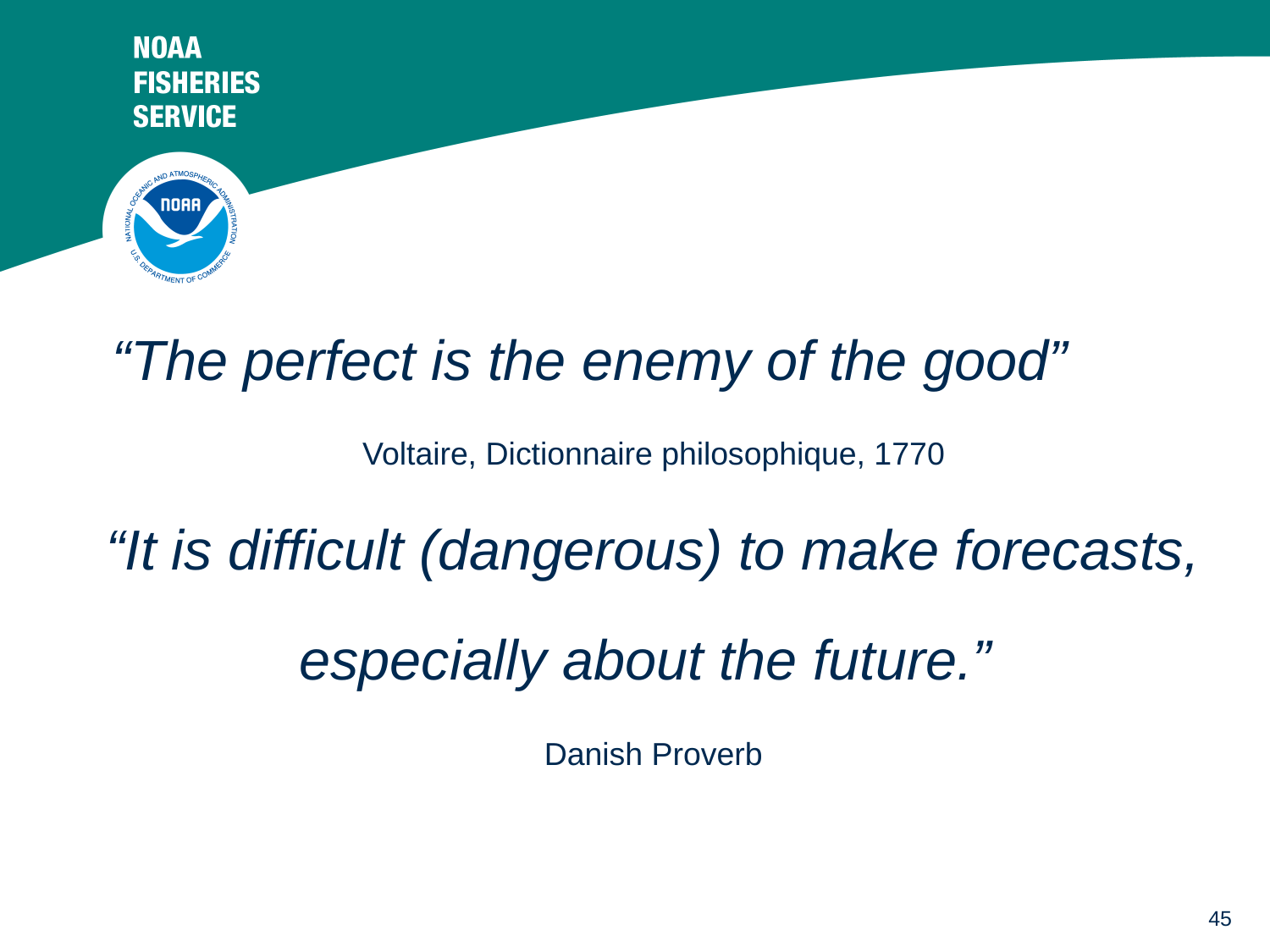

“The perfect is the enemy of the good”
Voltaire, Dictionnaire philosophique, 1770
“It is difficult (dangerous) to make forecasts,
especially about the future.”
Danish Proverb